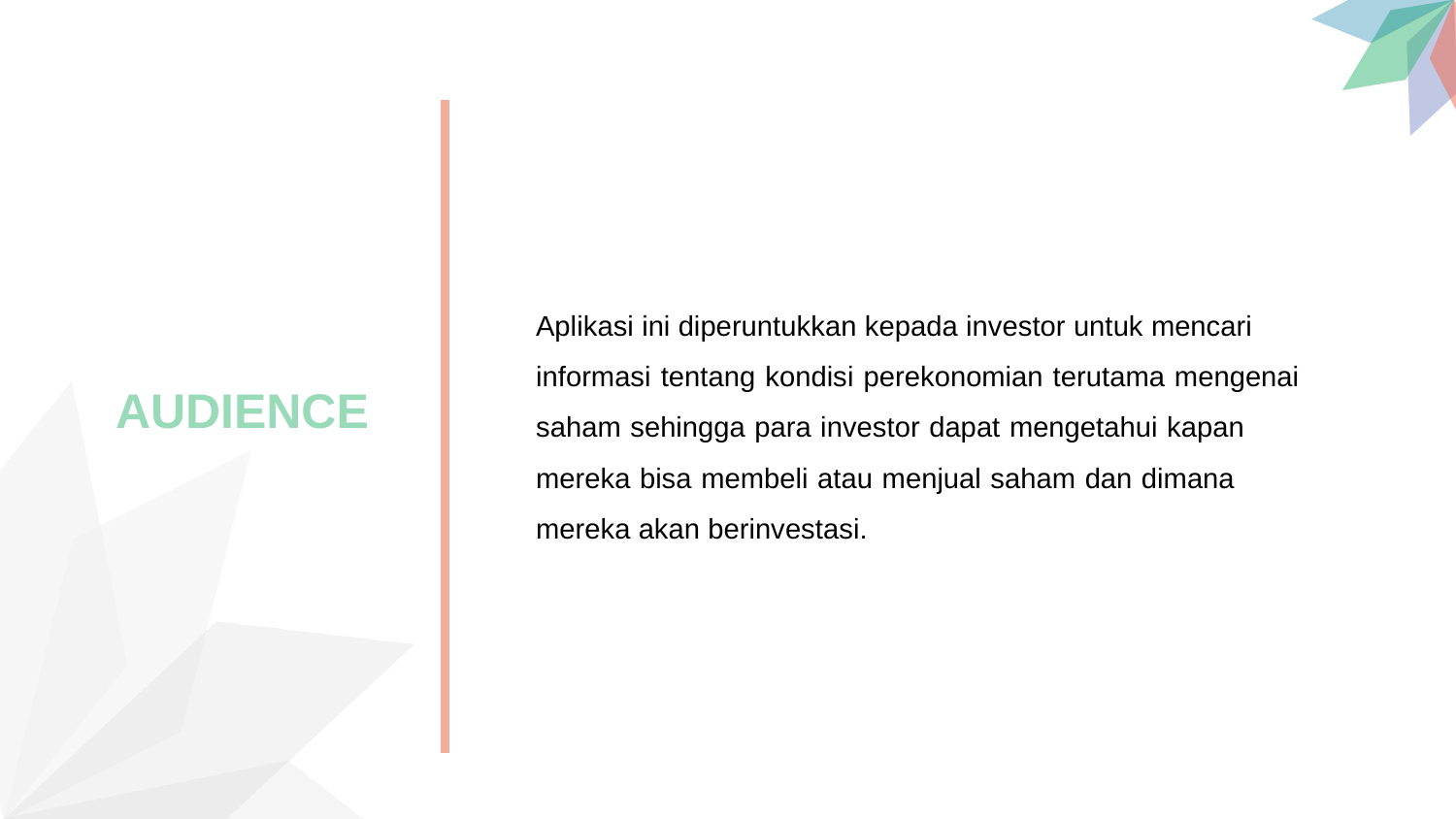

Aplikasi ini diperuntukkan kepada investor untuk mencari        informasi tentang kondisi perekonomian terutama mengenai  saham sehingga para investor dapat mengetahui kapan        mereka bisa membeli atau menjual saham dan dimana         mereka akan berinvestasi.

AUDIENCE